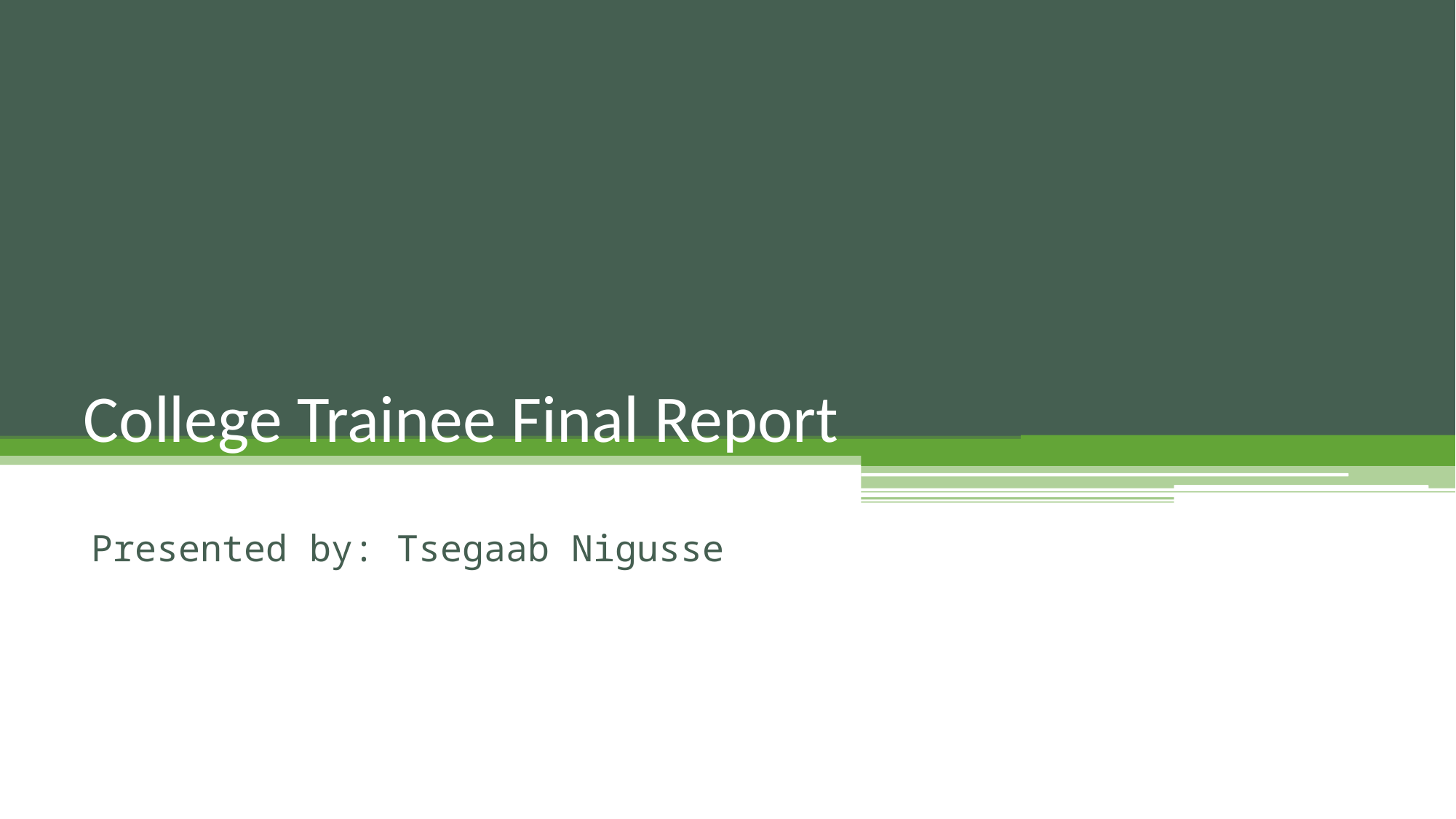

# College Trainee Final Report
Presented by: Tsegaab Nigusse